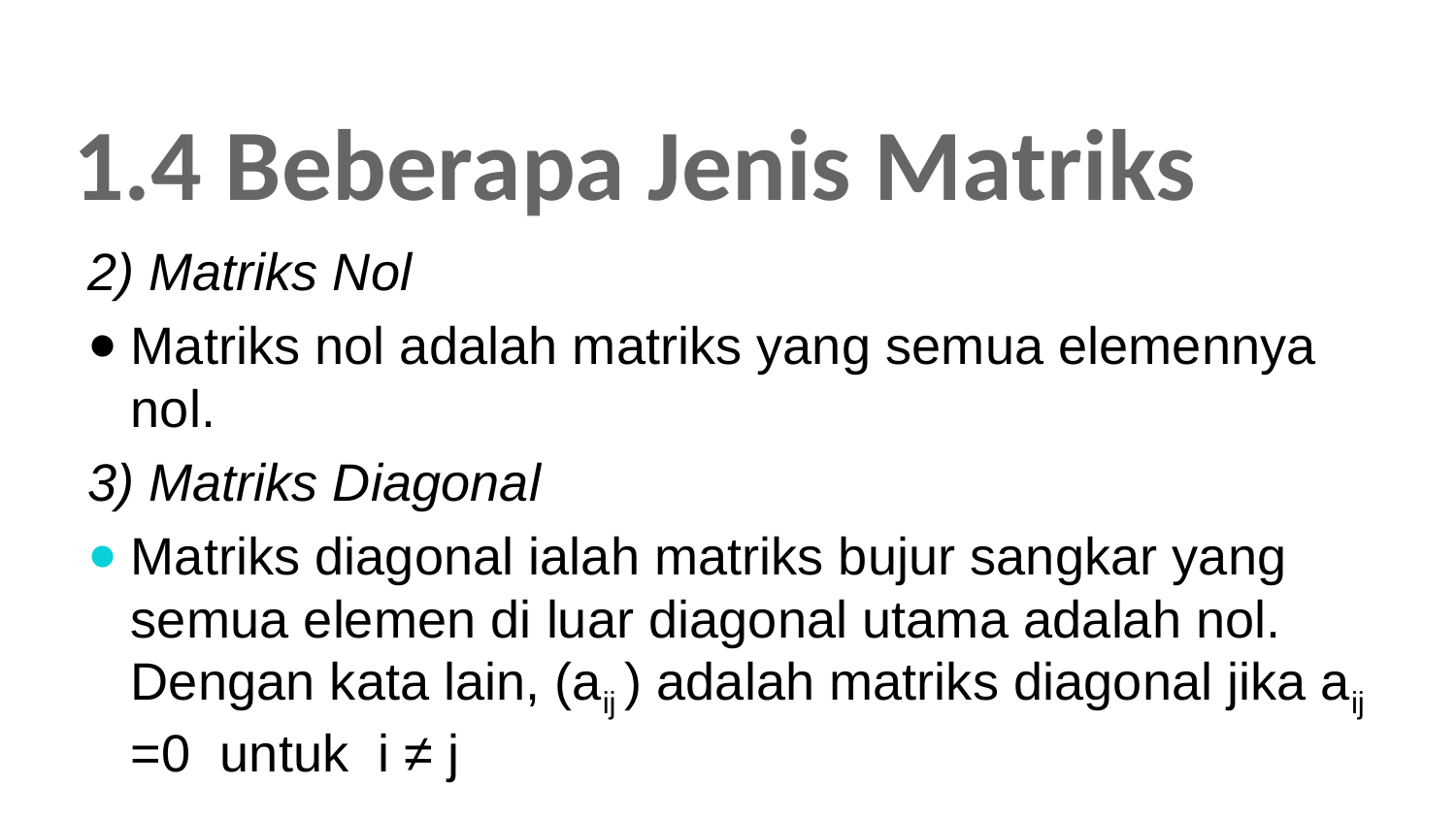

# 1.4 Beberapa Jenis Matriks
2) Matriks Nol
Matriks nol adalah matriks yang semua elemennya nol.
3) Matriks Diagonal
Matriks diagonal ialah matriks bujur sangkar yang semua elemen di luar diagonal utama adalah nol. Dengan kata lain, (aij ) adalah matriks diagonal jika aij =0  untuk  i ≠ j